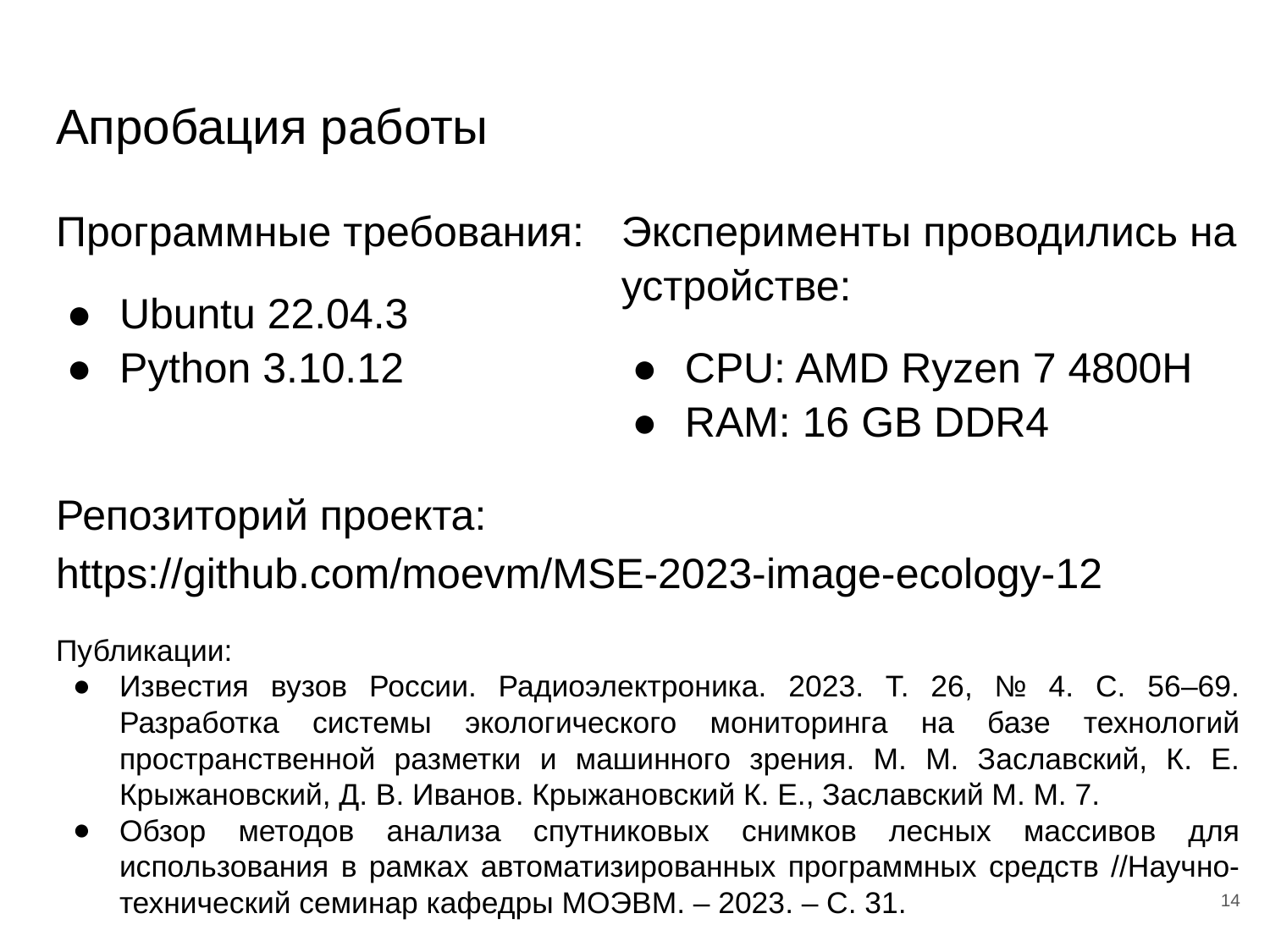

# Апробация работы
| Программные требования: Ubuntu 22.04.3 Python 3.10.12 | Эксперименты проводились на устройстве: CPU: AMD Ryzen 7 4800H RAM: 16 GB DDR4 |
| --- | --- |
Репозиторий проекта:
https://github.com/moevm/MSE-2023-image-ecology-12
Публикации:
Известия вузов России. Радиоэлектроника. 2023. Т. 26, № 4. С. 56–69. Разработка системы экологического мониторинга на базе технологий пространственной разметки и машинного зрения. М. М. Заславский, К. Е. Крыжановский, Д. В. Иванов. Крыжановский К. Е., Заславский М. М. 7.
Обзор методов анализа спутниковых снимков лесных массивов для использования в рамках автоматизированных программных средств //Научно-технический семинар кафедры МОЭВМ. – 2023. – С. 31.
14